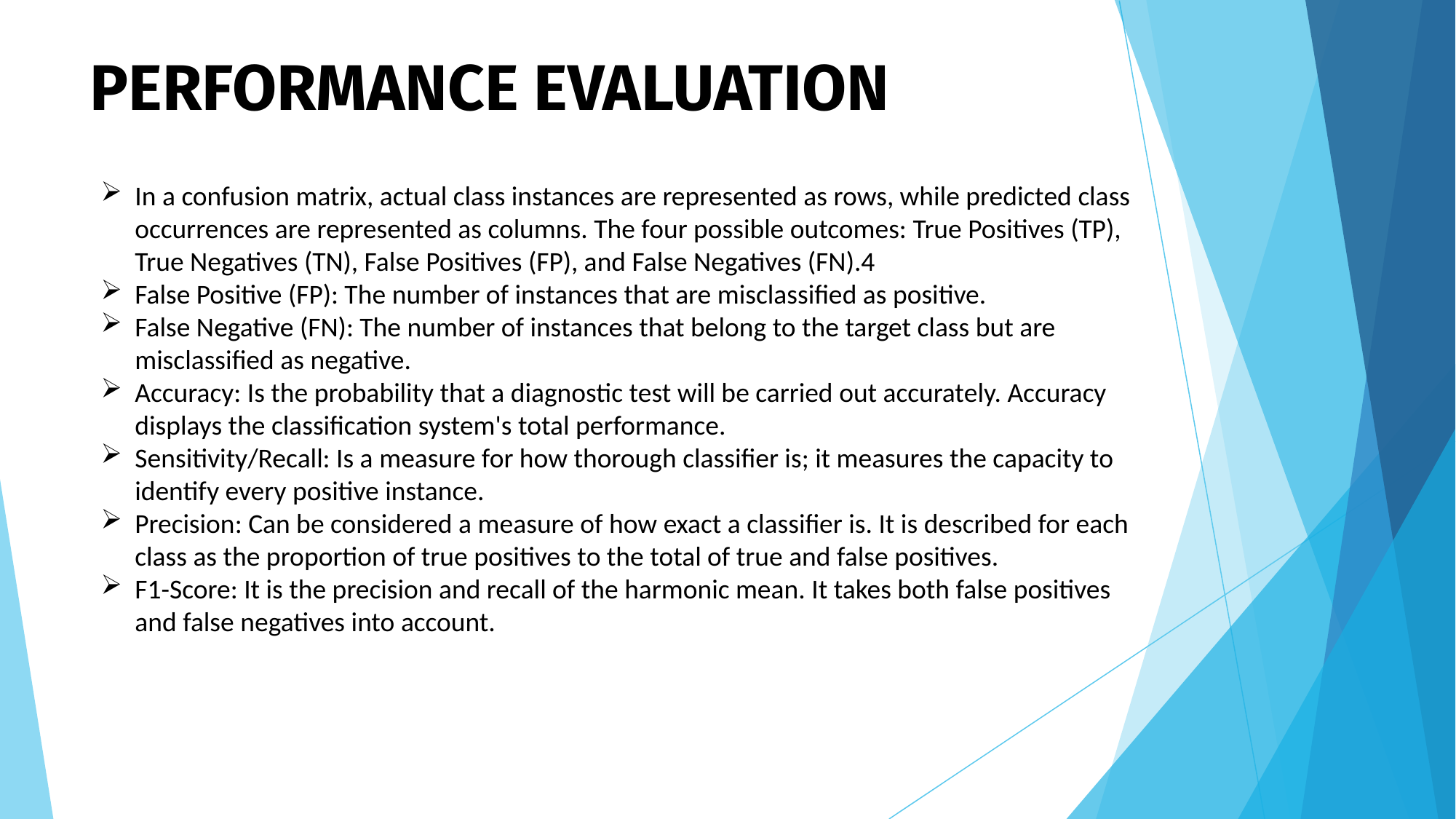

# PERFORMANCE EVALUATION
In a confusion matrix, actual class instances are represented as rows, while predicted class occurrences are represented as columns. The four possible outcomes: True Positives (TP), True Negatives (TN), False Positives (FP), and False Negatives (FN).4
False Positive (FP): The number of instances that are misclassified as positive.
False Negative (FN): The number of instances that belong to the target class but are misclassified as negative.
Accuracy: Is the probability that a diagnostic test will be carried out accurately. Accuracy displays the classification system's total performance.
Sensitivity/Recall: Is a measure for how thorough classifier is; it measures the capacity to identify every positive instance.
Precision: Can be considered a measure of how exact a classifier is. It is described for each class as the proportion of true positives to the total of true and false positives.
F1-Score: It is the precision and recall of the harmonic mean. It takes both false positives and false negatives into account.